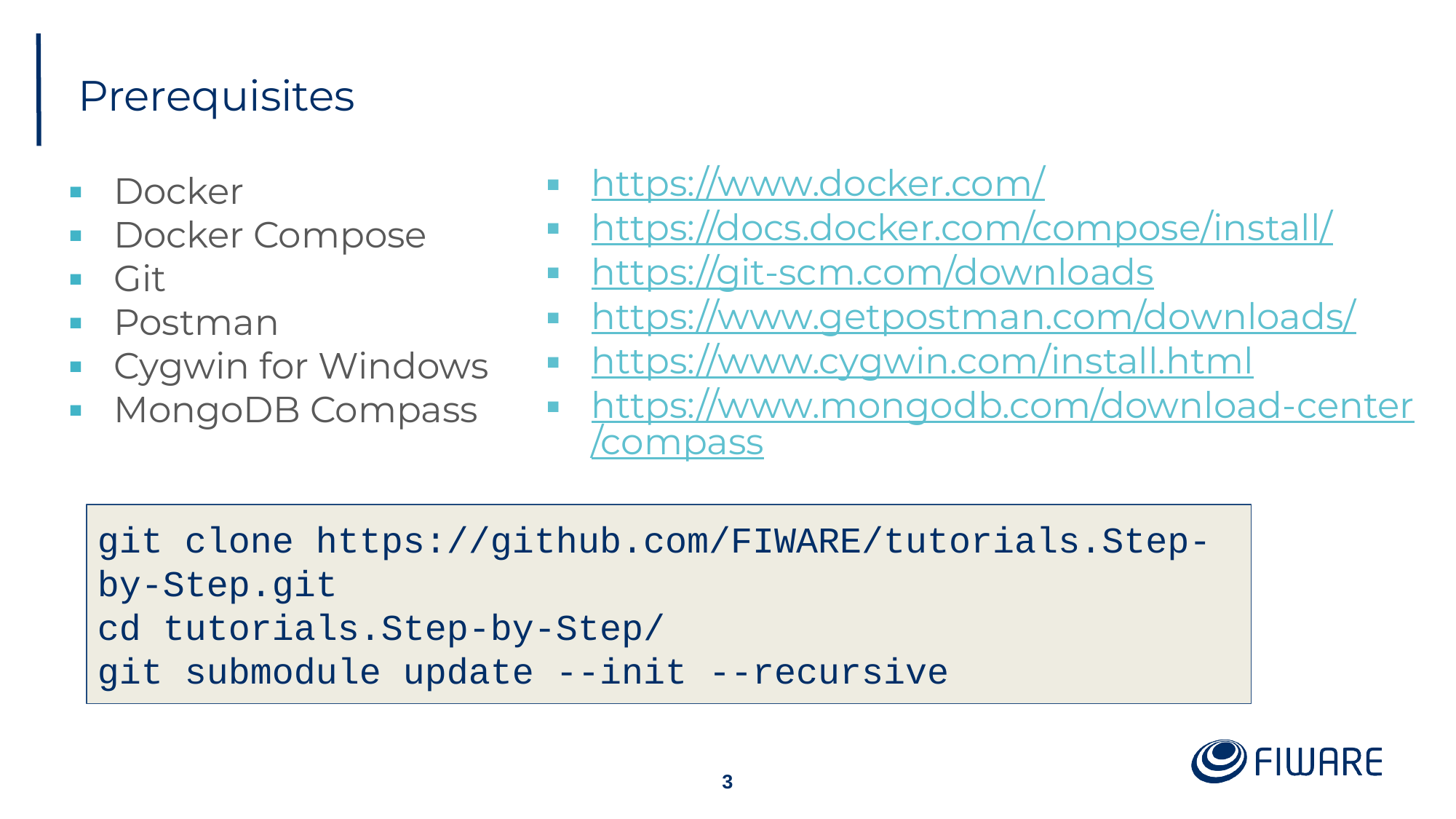

# Prerequisites
https://www.docker.com/
https://docs.docker.com/compose/install/
https://git-scm.com/downloads
https://www.getpostman.com/downloads/
https://www.cygwin.com/install.html
https://www.mongodb.com/download-center/compass
Docker
Docker Compose
Git
Postman
Cygwin for Windows
MongoDB Compass
git clone https://github.com/FIWARE/tutorials.Step-by-Step.git
cd tutorials.Step-by-Step/
git submodule update --init --recursive
3